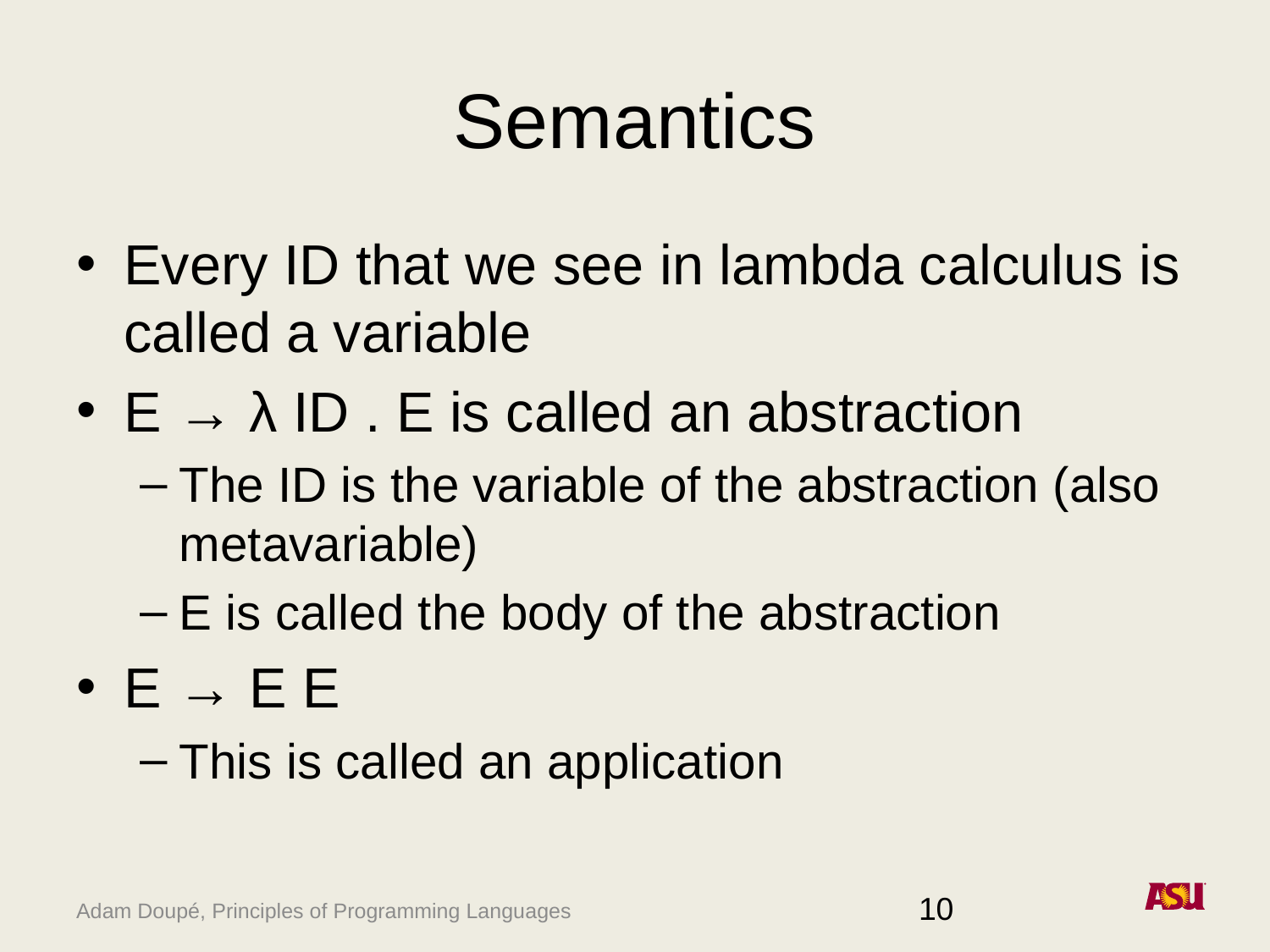

# Semantics
Every ID that we see in lambda calculus is called a variable
E → λ ID . E is called an abstraction
The ID is the variable of the abstraction (also metavariable)
E is called the body of the abstraction
E → E E
This is called an application
10